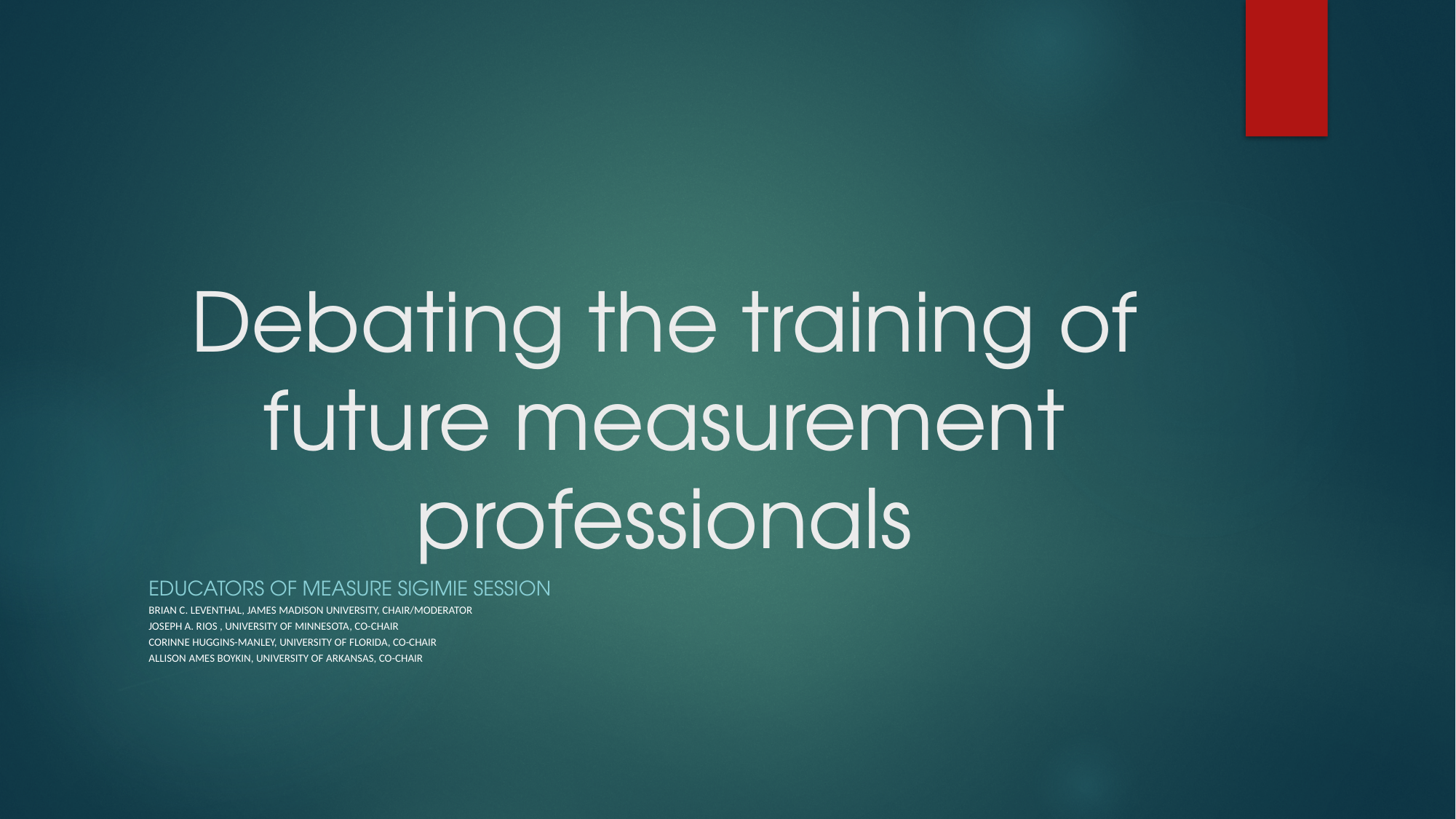

# Debating the training of future measurement professionals
Educators of Measure SIGIMIE Session
Brian C. Leventhal, James Madison University, Chair/Moderator
Joseph A. Rios , University of Minnesota, Co-Chair
Corinne Huggins-Manley, University of Florida, Co-Chair
Allison Ames Boykin, University of Arkansas, Co-Chair